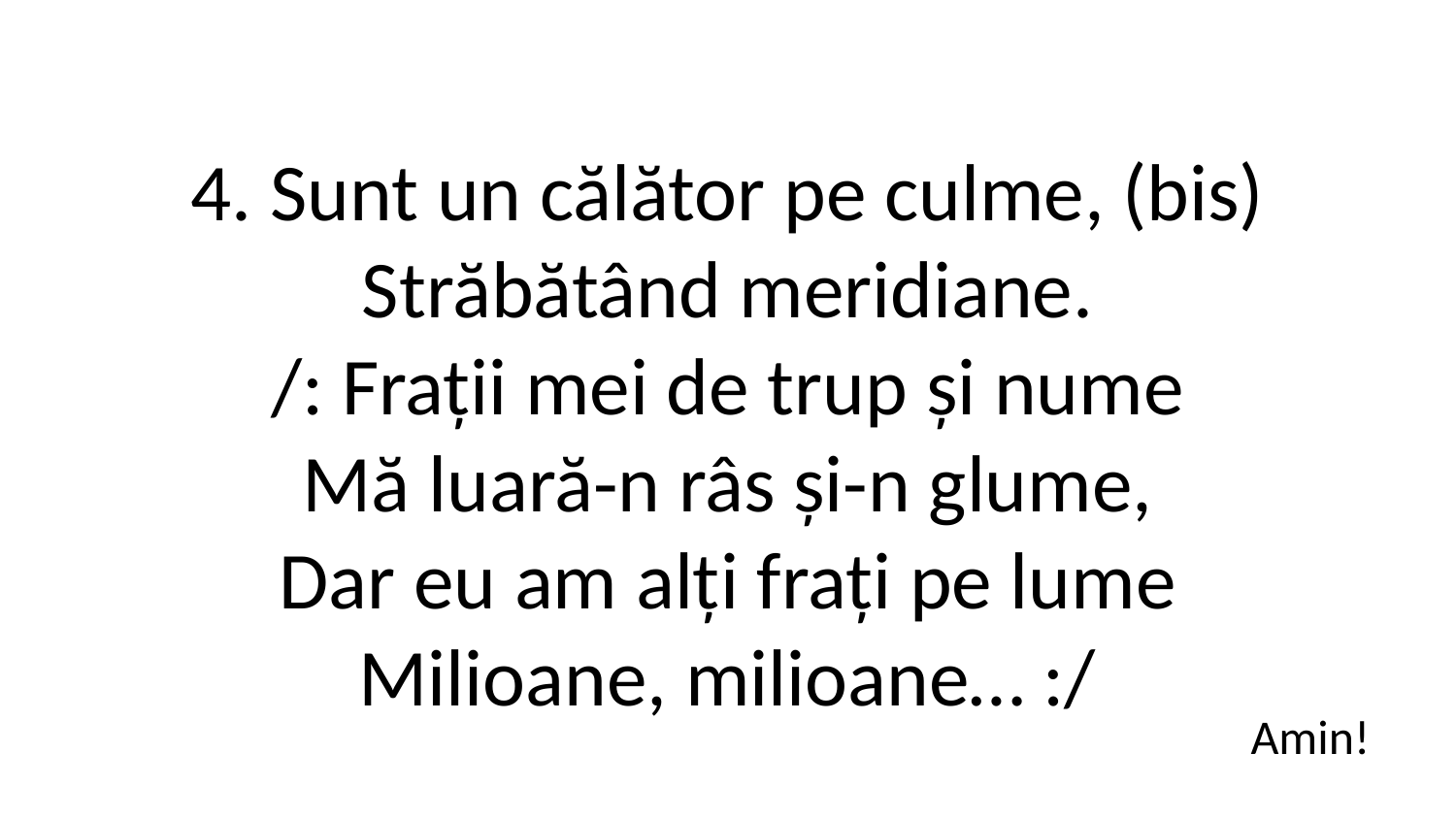

4. Sunt un călător pe culme, (bis)
Străbătând meridiane.
/: Frații mei de trup și nume
Mă luară-n râs și-n glume,
Dar eu am alți frați pe lume
Milioane, milioane… :/

Amin!